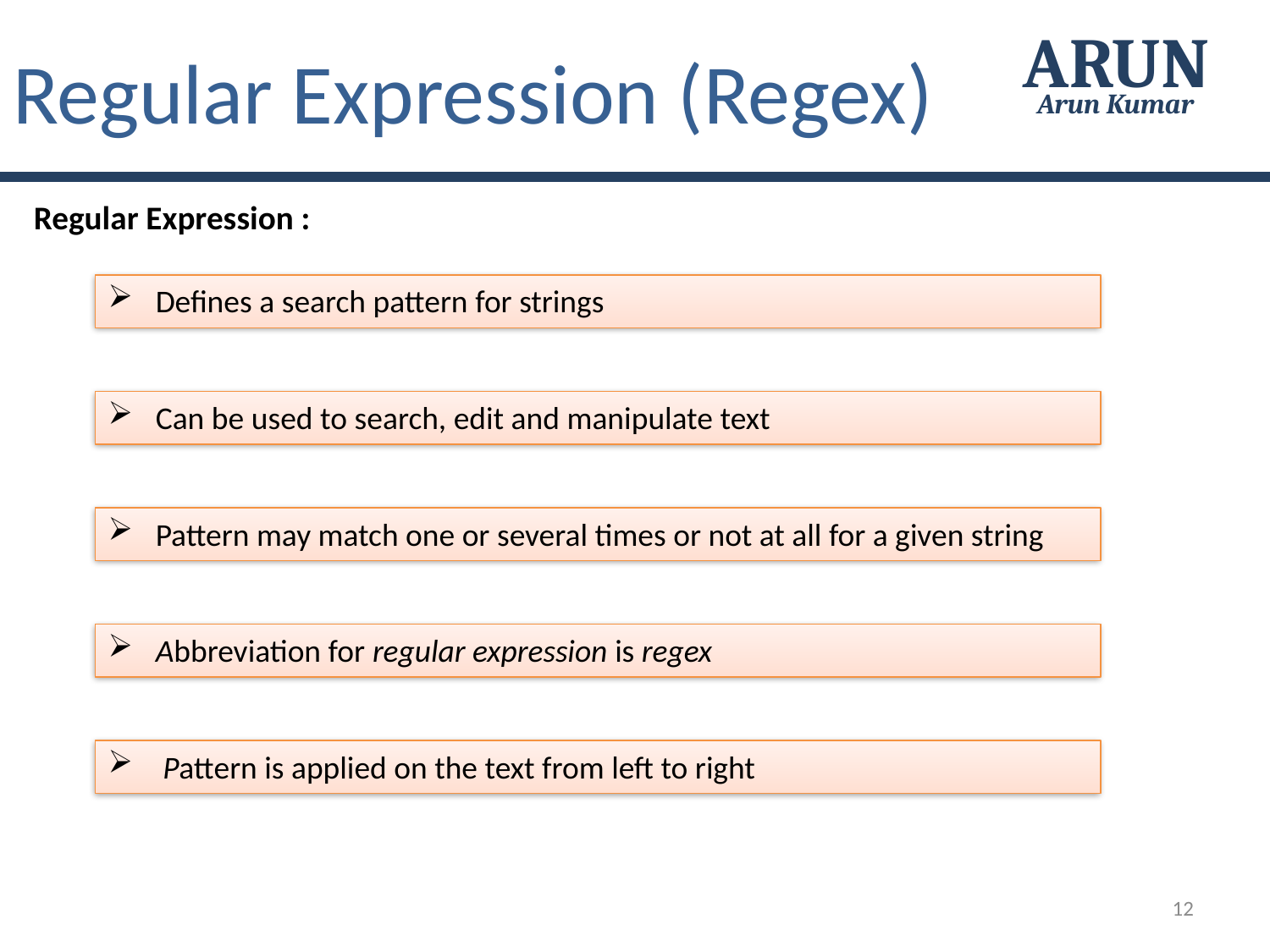

Regular Expression (Regex)

ARUN
Arun Kumar

Regular Expression :
Defines a search pattern for strings
Can be used to search, edit and manipulate text
Pattern may match one or several times or not at all for a given string
Abbreviation for regular expression is regex
 Pattern is applied on the text from left to right
12